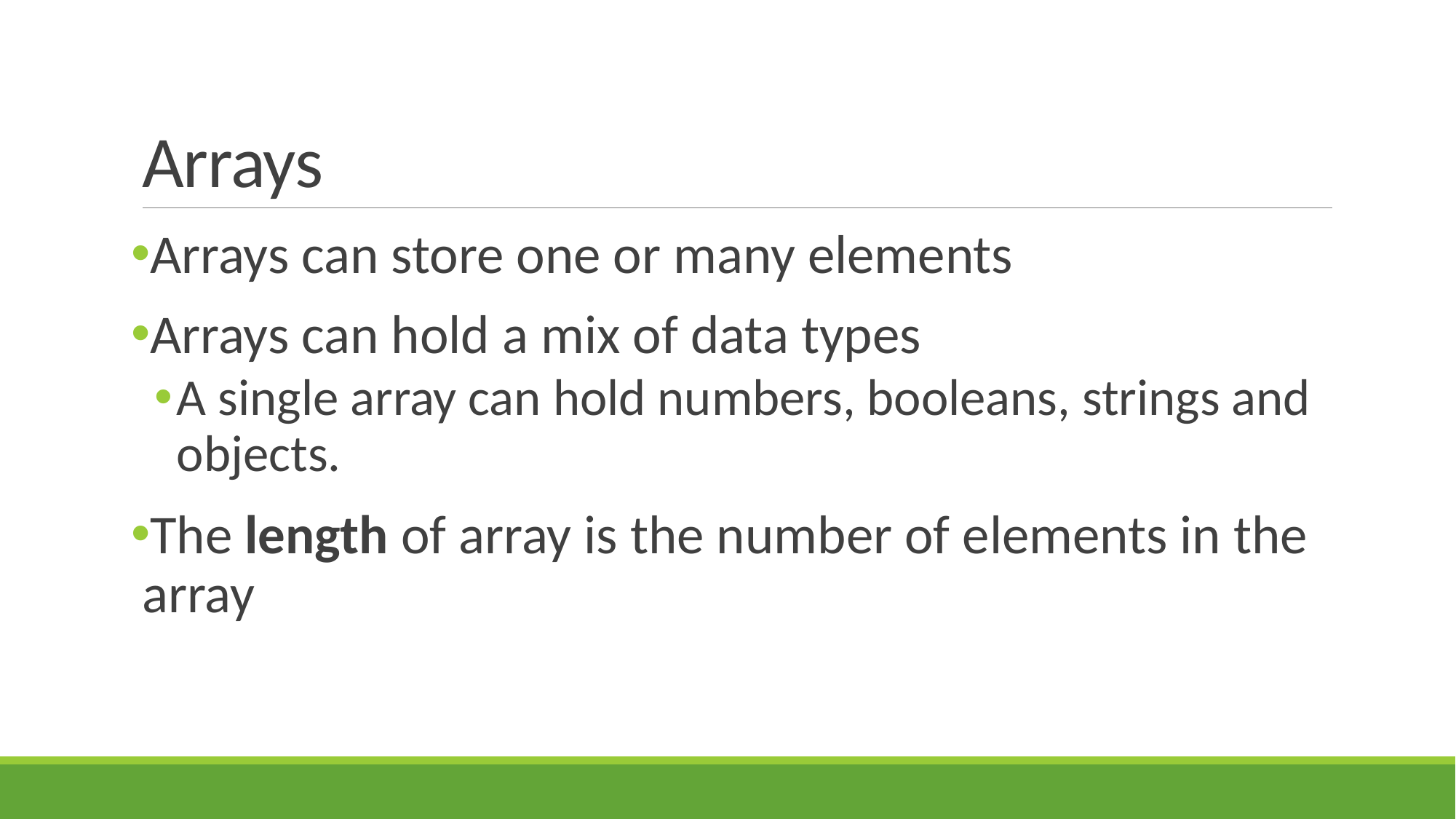

# Arrays
Arrays can store one or many elements
Arrays can hold a mix of data types
A single array can hold numbers, booleans, strings and objects.
The length of array is the number of elements in the array